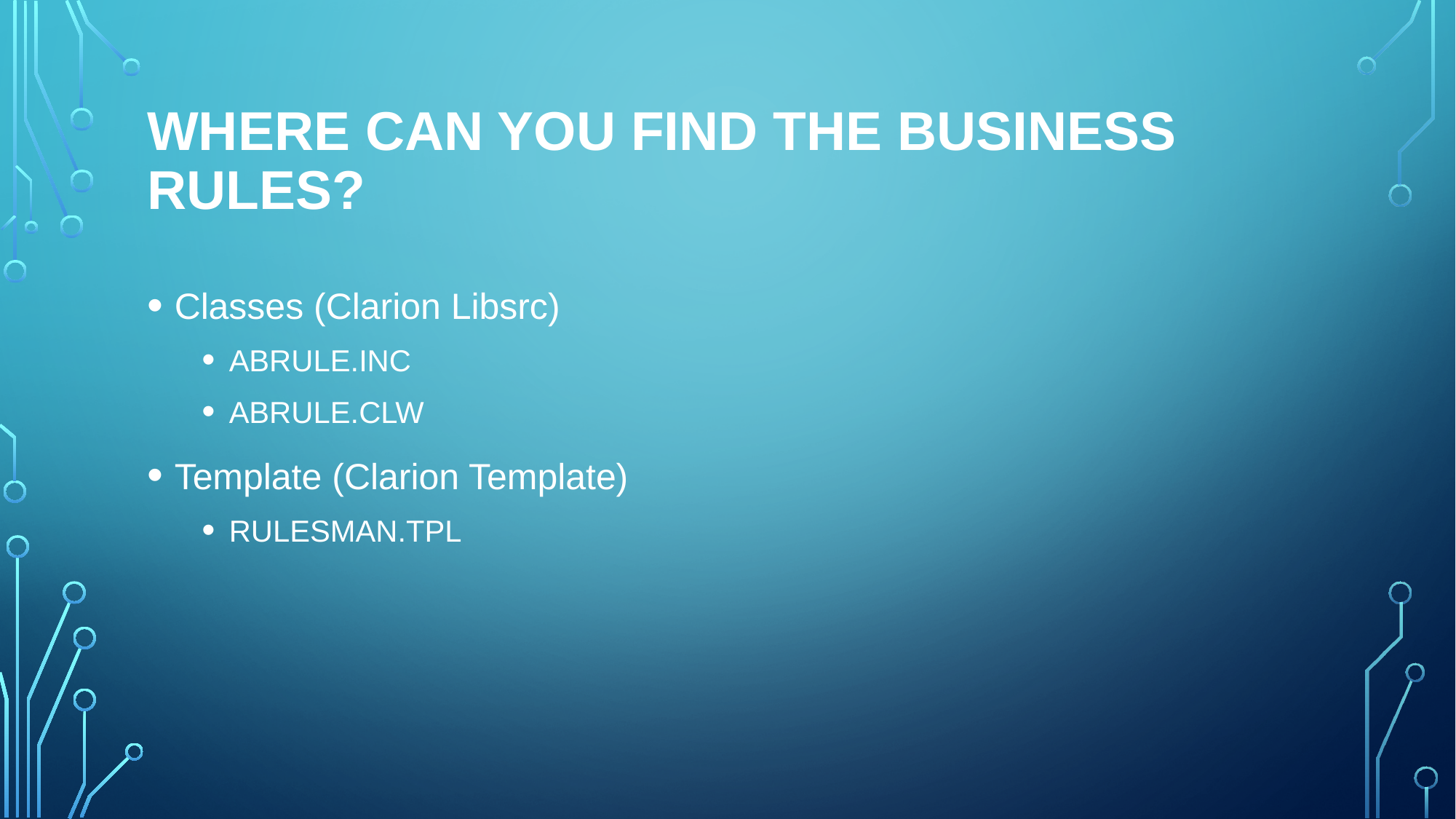

# WHERE CAN YOU FIND the business rules?
Classes (Clarion Libsrc)
ABRULE.INC
ABRULE.CLW
Template (Clarion Template)
RULESMAN.TPL